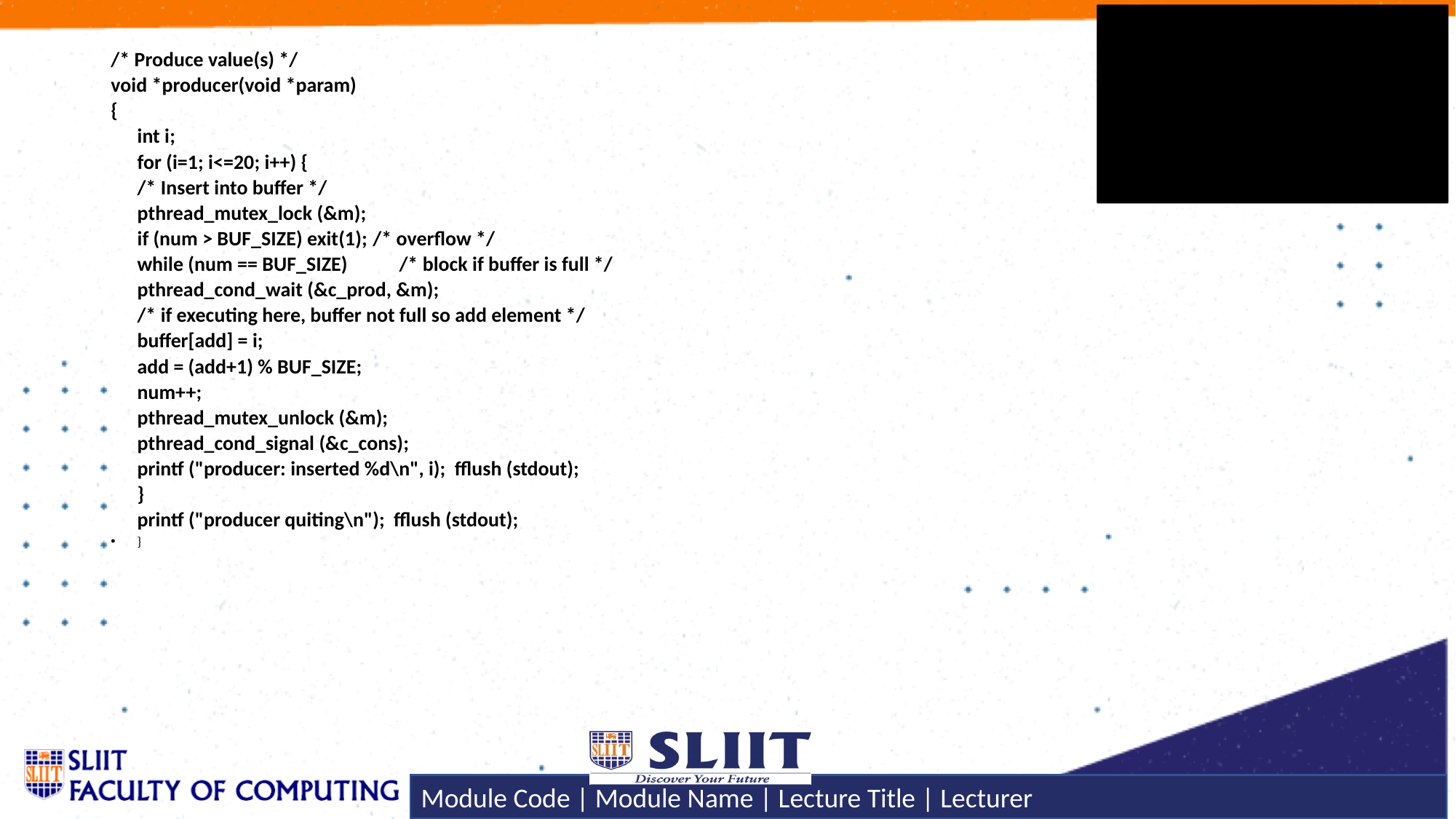

#
/* Produce value(s) */
void *producer(void *param)
{
	int i;
	for (i=1; i<=20; i++) {
		/* Insert into buffer */
		pthread_mutex_lock (&m);
		if (num > BUF_SIZE) exit(1);	/* overflow */
		while (num == BUF_SIZE)			/* block if buffer is full */
			pthread_cond_wait (&c_prod, &m);
		/* if executing here, buffer not full so add element */
		buffer[add] = i;
		add = (add+1) % BUF_SIZE;
		num++;
		pthread_mutex_unlock (&m);
		pthread_cond_signal (&c_cons);
		printf ("producer: inserted %d\n", i);  fflush (stdout);
	}
	printf ("producer quiting\n");  fflush (stdout);
}